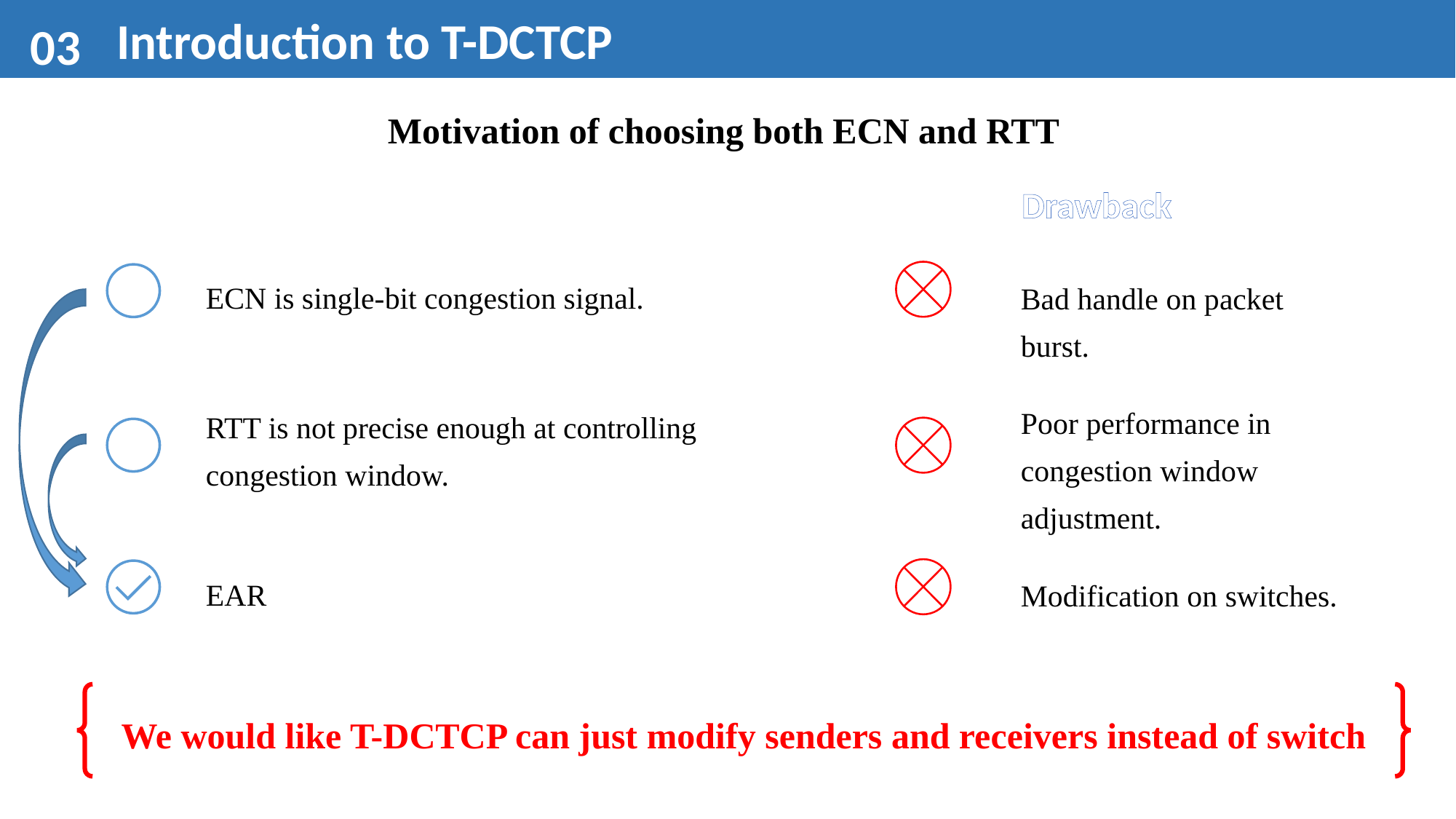

03
Introduction to T-DCTCP
Motivation of choosing both ECN and RTT
Drawback

ECN is single-bit congestion signal.
Bad handle on packet burst.

Poor performance in congestion window adjustment.
RTT is not precise enough at controlling congestion window.

EAR
Modification on switches.
We would like T-DCTCP can just modify senders and receivers instead of switch